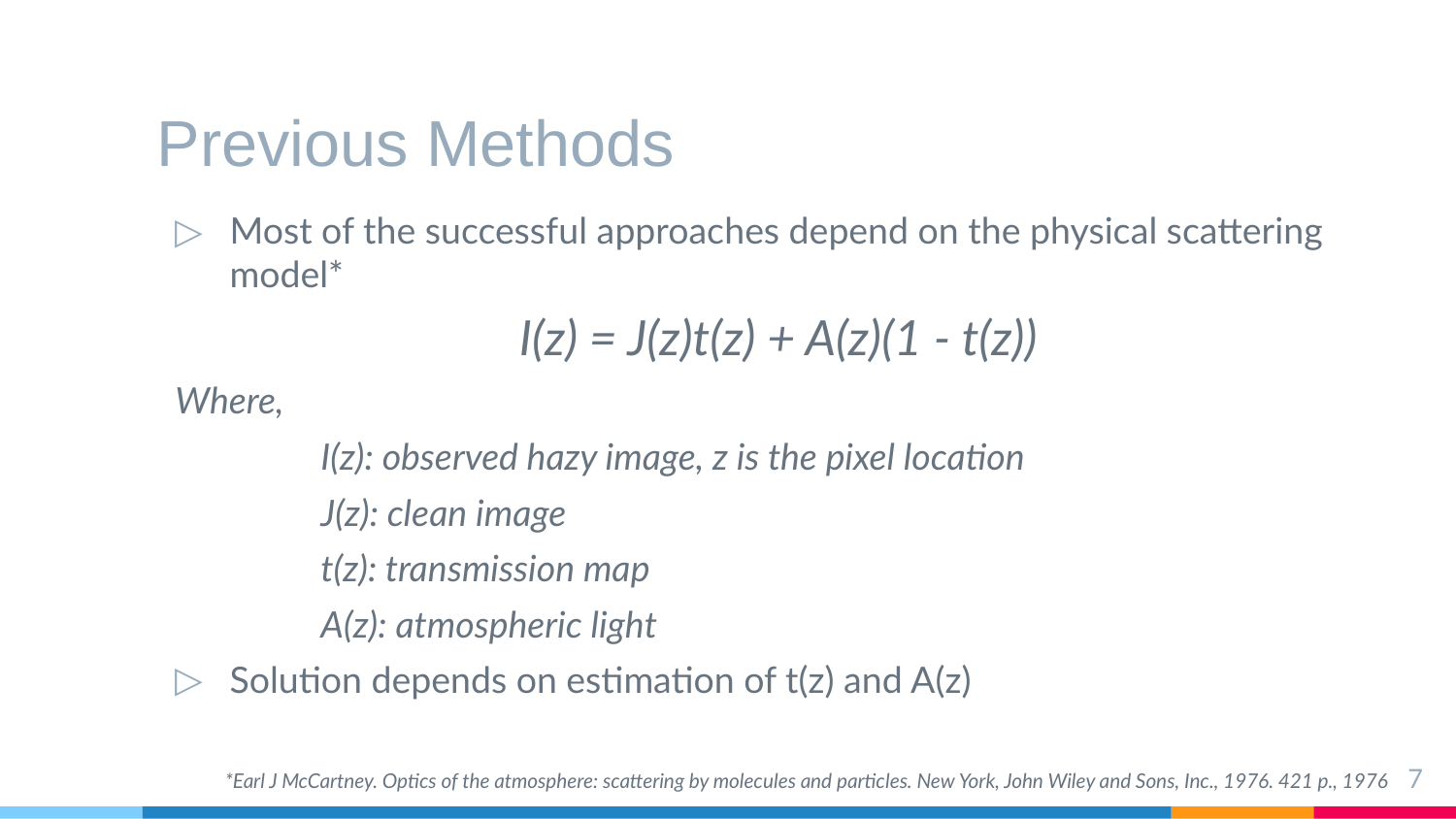

# Previous Methods
Most of the successful approaches depend on the physical scattering model*
I(z) = J(z)t(z) + A(z)(1 - t(z))
Where,
	I(z): observed hazy image, z is the pixel location
	J(z): clean image
	t(z): transmission map
	A(z): atmospheric light
Solution depends on estimation of t(z) and A(z)

*Earl J McCartney. Optics of the atmosphere: scattering by molecules and particles. New York, John Wiley and Sons, Inc., 1976. 421 p., 1976
7